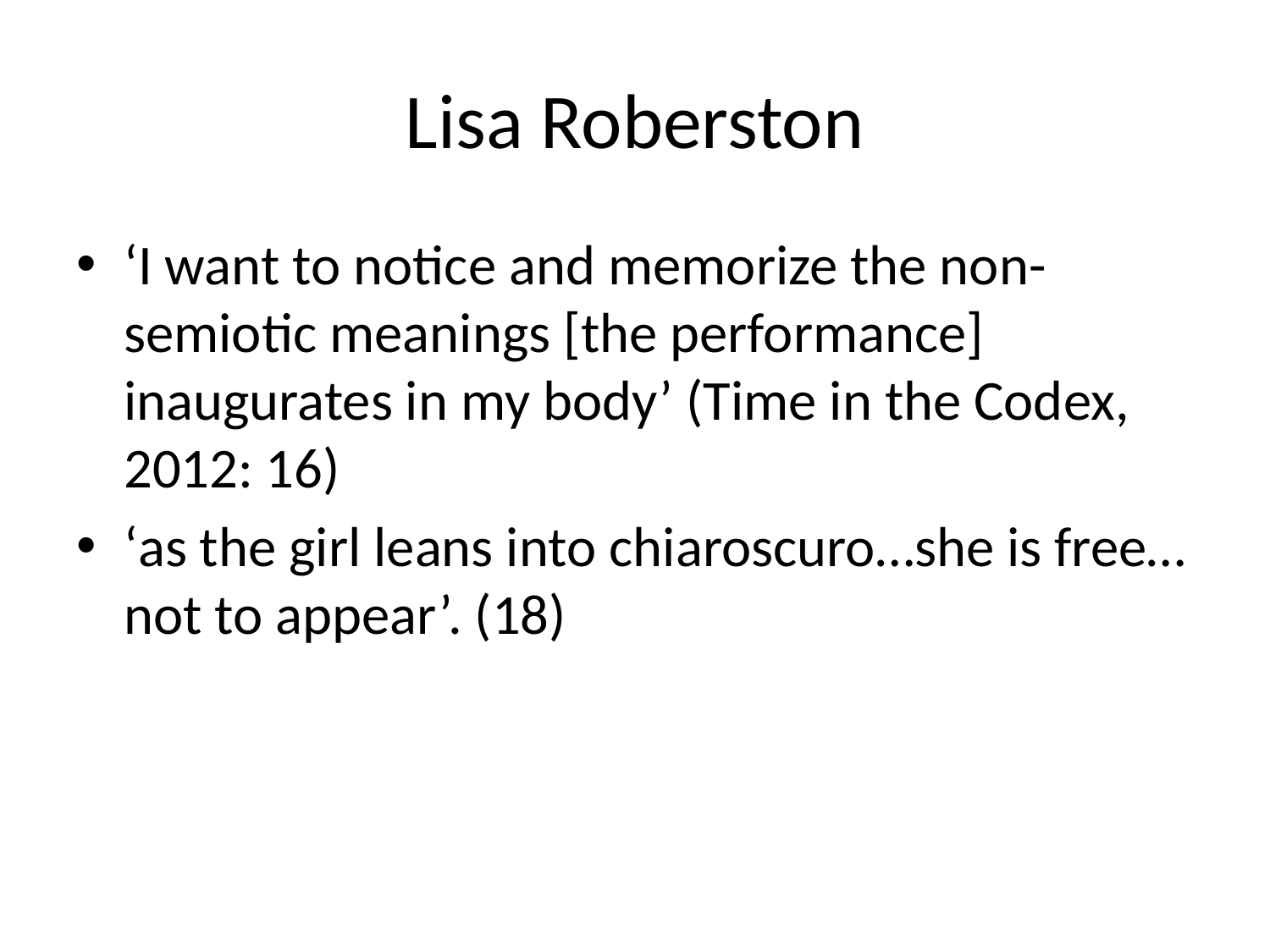

# Lisa Roberston
‘I want to notice and memorize the non-semiotic meanings [the performance] inaugurates in my body’ (Time in the Codex, 2012: 16)
‘as the girl leans into chiaroscuro…she is free…not to appear’. (18)